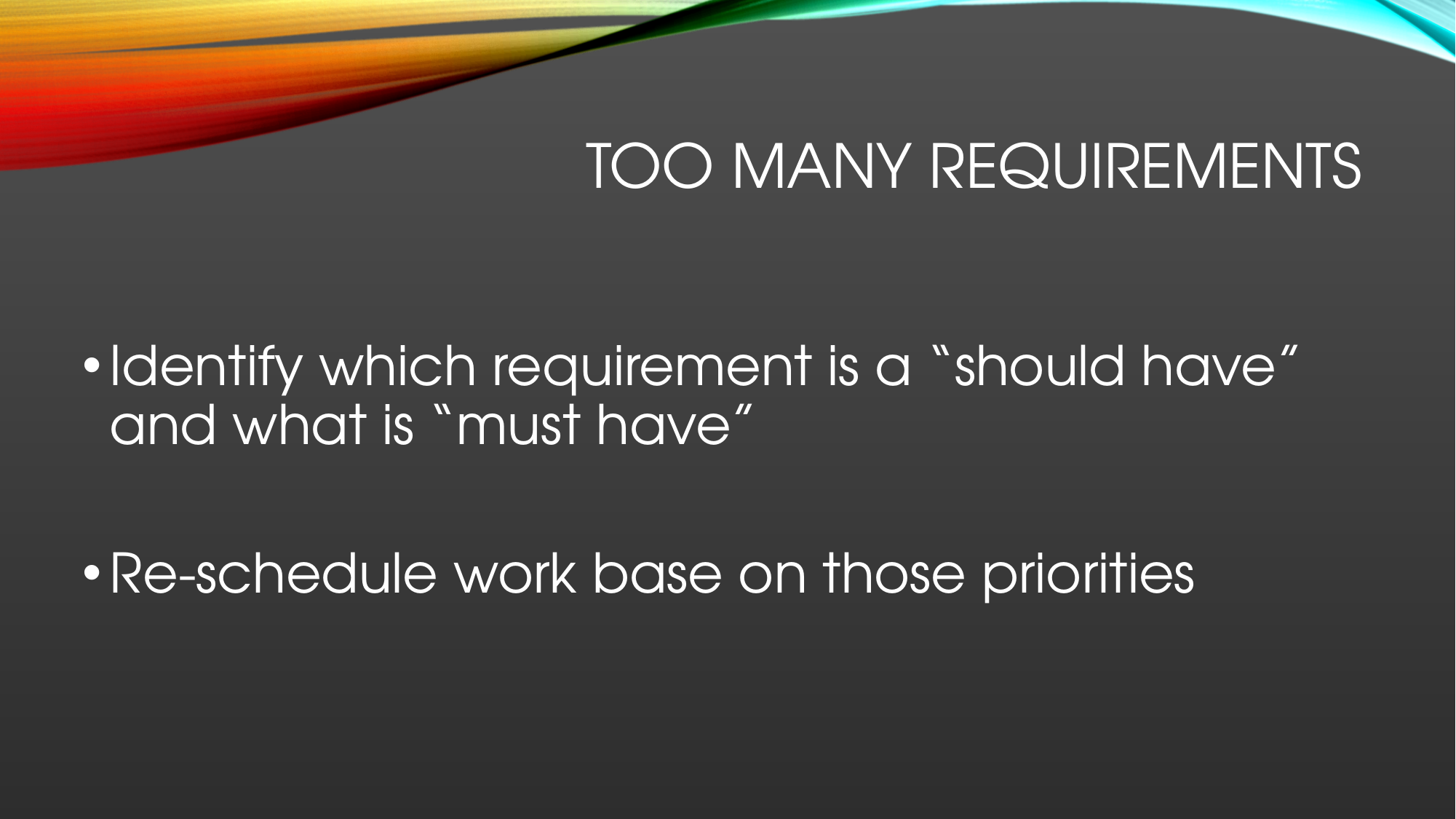

# Too many requirements
Identify which requirement is a “should have” and what is “must have”

Re-schedule work base on those priorities